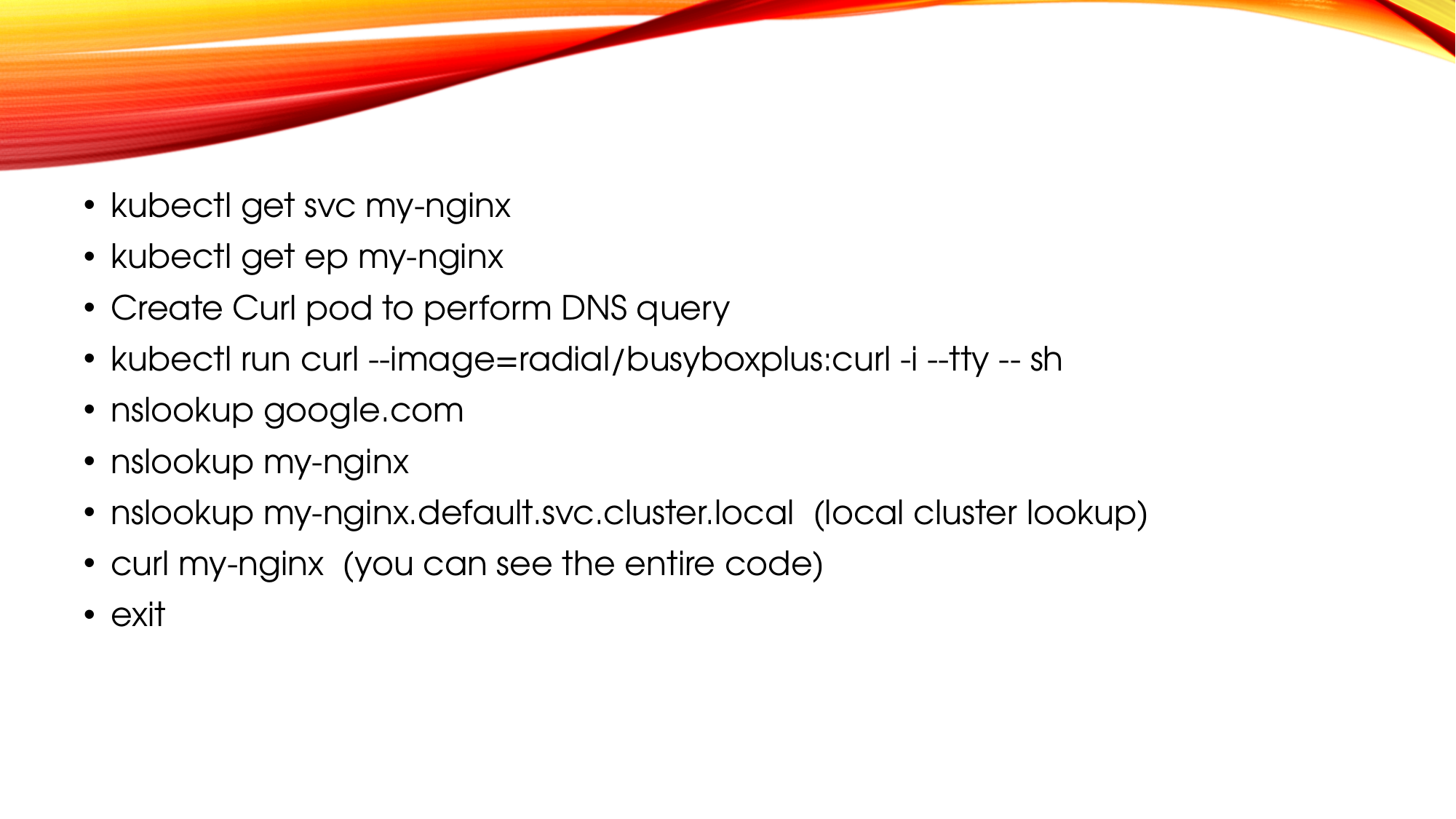

kubectl get svc my-nginx
kubectl get ep my-nginx
Create Curl pod to perform DNS query
kubectl run curl --image=radial/busyboxplus:curl -i --tty -- sh
nslookup google.com
nslookup my-nginx
nslookup my-nginx.default.svc.cluster.local  (local cluster lookup)
curl my-nginx  (you can see the entire code)
exit